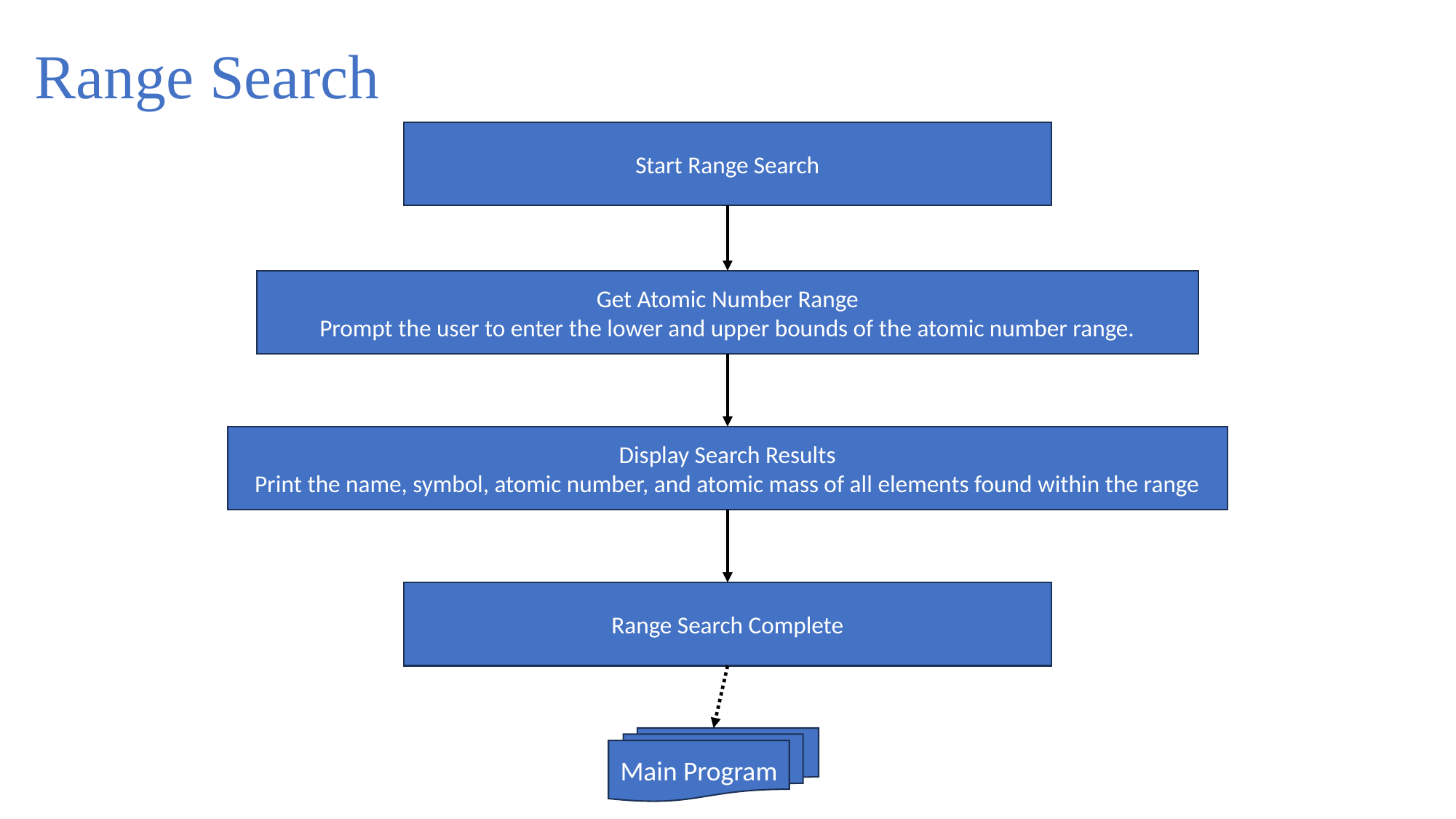

Range Search
Start Range Search
Get Atomic Number Range
Prompt the user to enter the lower and upper bounds of the atomic number range.
Display Search Results
Print the name, symbol, atomic number, and atomic mass of all elements found within the range
Range Search Complete
Main Program